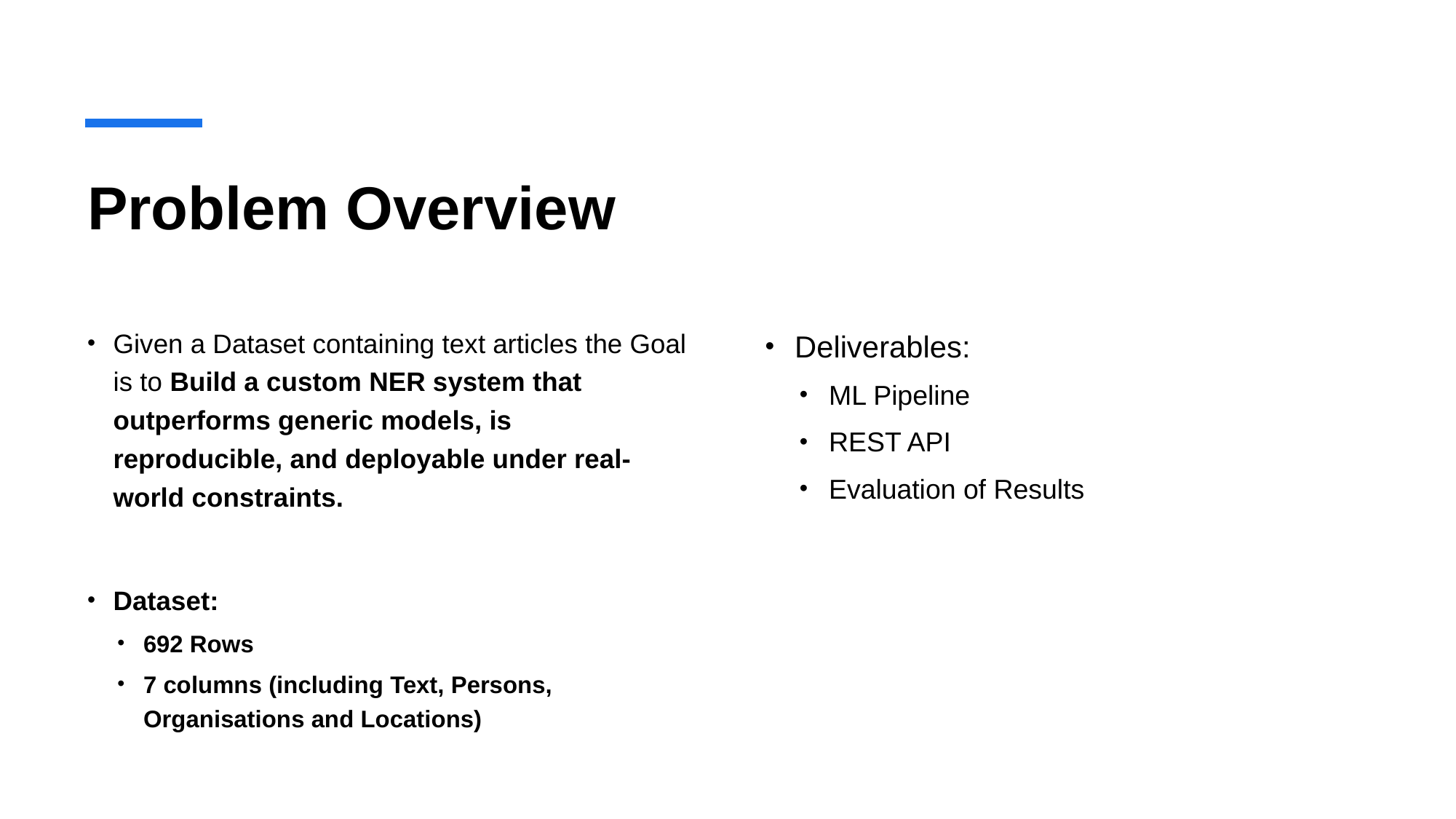

# Problem Overview
Given a Dataset containing text articles the Goal is to Build a custom NER system that outperforms generic models, is reproducible, and deployable under real-world constraints.

Dataset:
692 Rows
7 columns (including Text, Persons, Organisations and Locations)
Deliverables:
ML Pipeline
REST API
Evaluation of Results